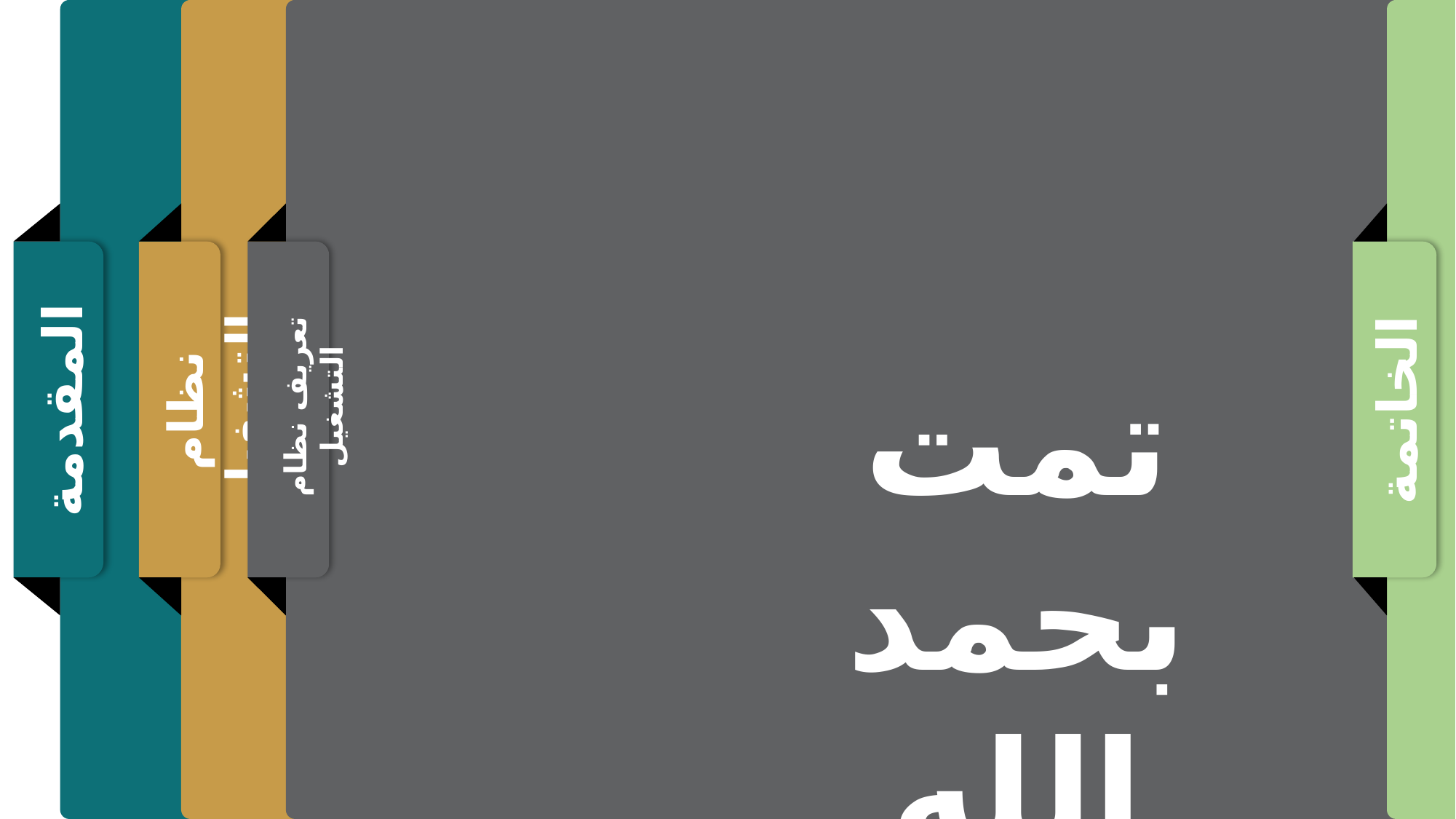

نظام التشغيل

الخاتمة

المقدمة

تمت بحمد الله
تعريف نظام التشغيل